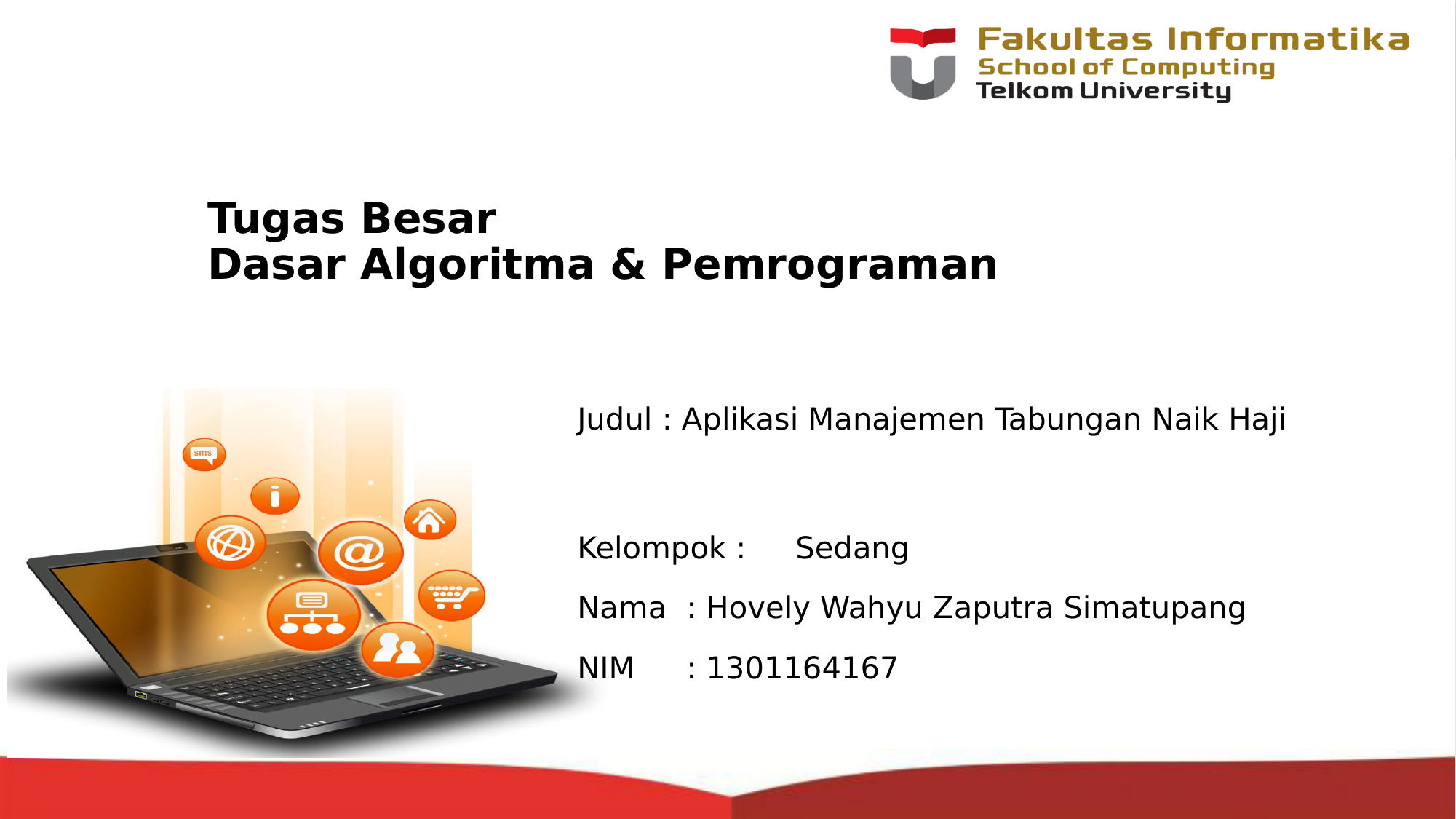

# Tugas Besar Dasar Algoritma & Pemrograman

Judul : Aplikasi Manajemen Tabungan Naik Haji
Kelompok : 	Sedang
Nama	: Hovely Wahyu Zaputra Simatupang
NIM	: 1301164167